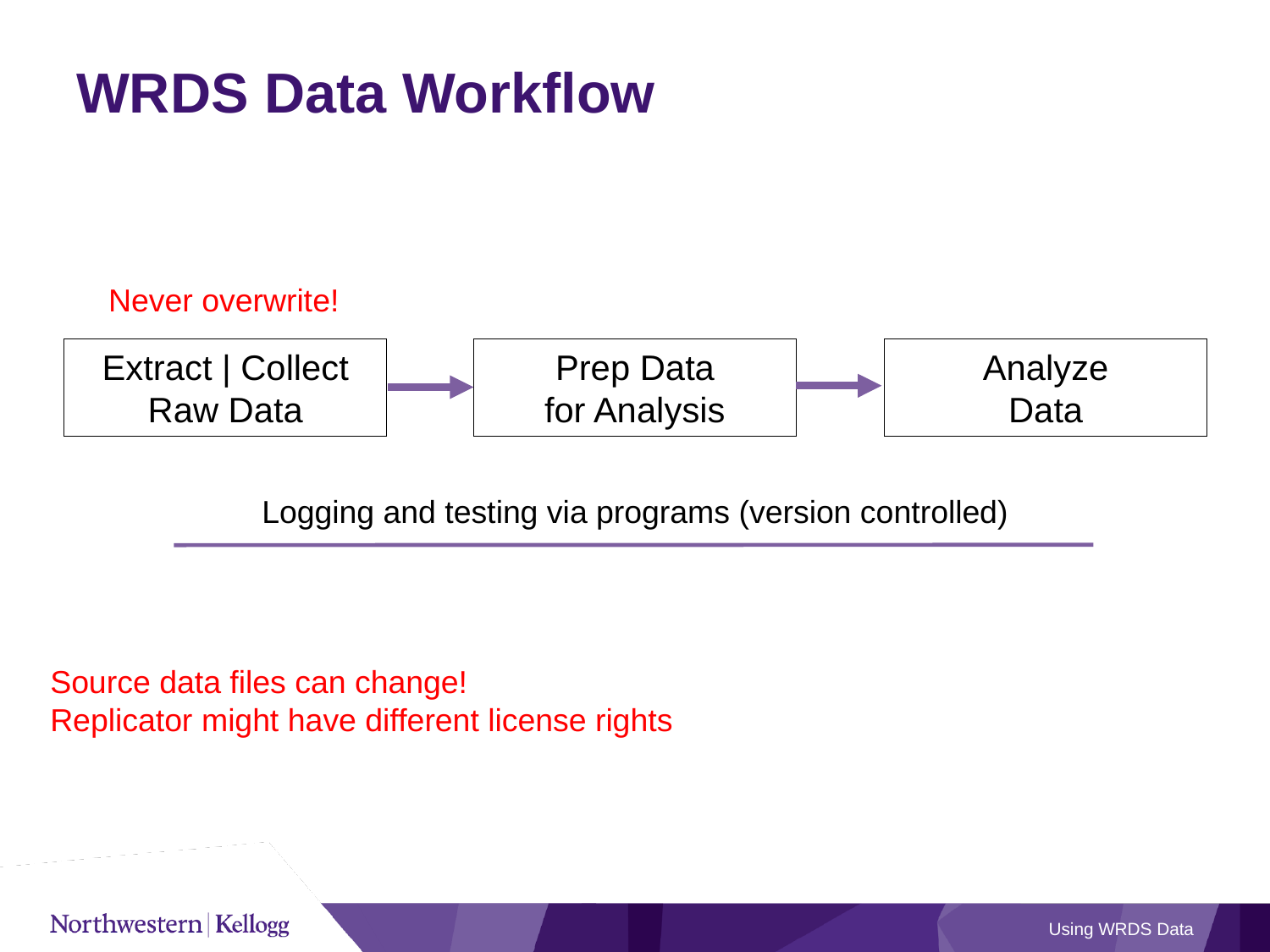

# WRDS Data Workflow
Never overwrite!
Extract | Collect Raw Data
Prep Data
for Analysis
Analyze
Data
Source data files can change!
Replicator might have different license rights
Logging and testing via programs (version controlled)
Using WRDS Data